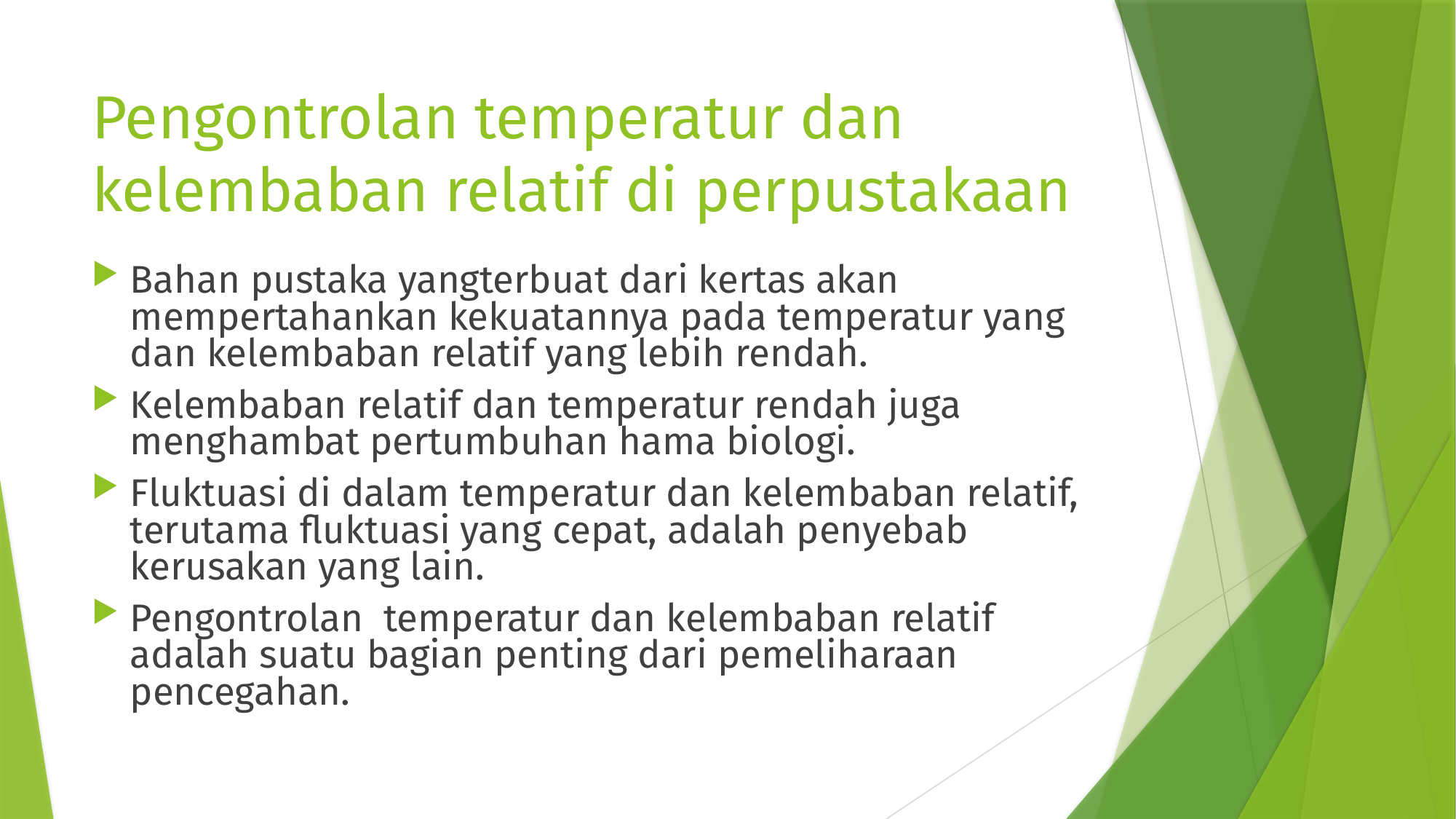

# Pengontrolan temperatur dan kelembaban relatif di perpustakaan
Bahan pustaka yangterbuat dari kertas akan mempertahankan kekuatannya pada temperatur yang dan kelembaban relatif yang lebih rendah.
Kelembaban relatif dan temperatur rendah juga menghambat pertumbuhan hama biologi.
Fluktuasi di dalam temperatur dan kelembaban relatif, terutama fluktuasi yang cepat, adalah penyebab kerusakan yang lain.
Pengontrolan  temperatur dan kelembaban relatif adalah suatu bagian penting dari pemeliharaan pencegahan.